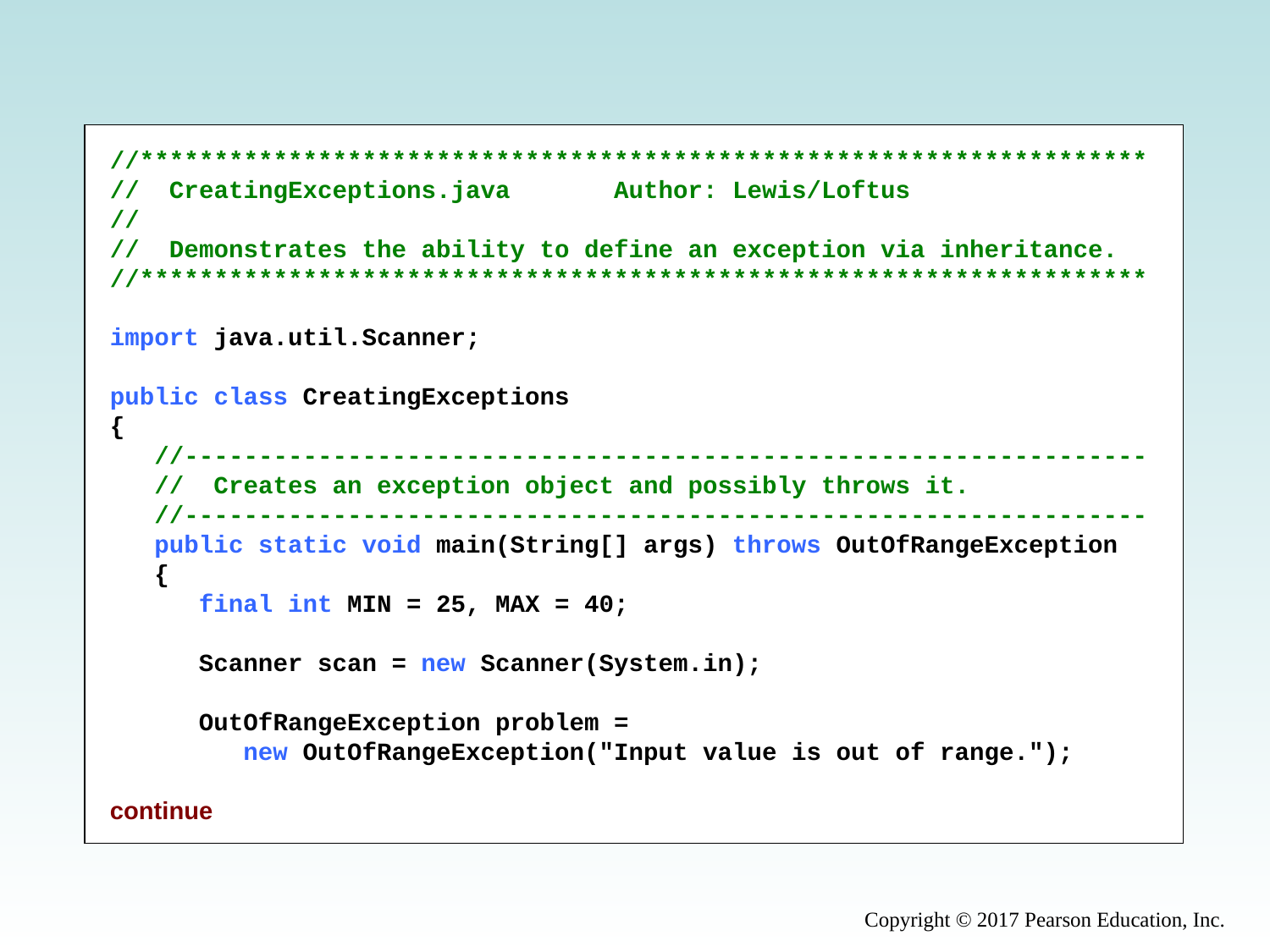

//********************************************************************
//  CreatingExceptions.java       Author: Lewis/Loftus
//
//  Demonstrates the ability to define an exception via inheritance.
//********************************************************************

import java.util.Scanner;

public class CreatingExceptions
{
   //-----------------------------------------------------------------
   //  Creates an exception object and possibly throws it.
   //-----------------------------------------------------------------
   public static void main(String[] args) throws OutOfRangeException
   {
      final int MIN = 25, MAX = 40;

      Scanner scan = new Scanner(System.in);

      OutOfRangeException problem =
         new OutOfRangeException("Input value is out of range.");

continue
Copyright © 2017 Pearson Education, Inc.